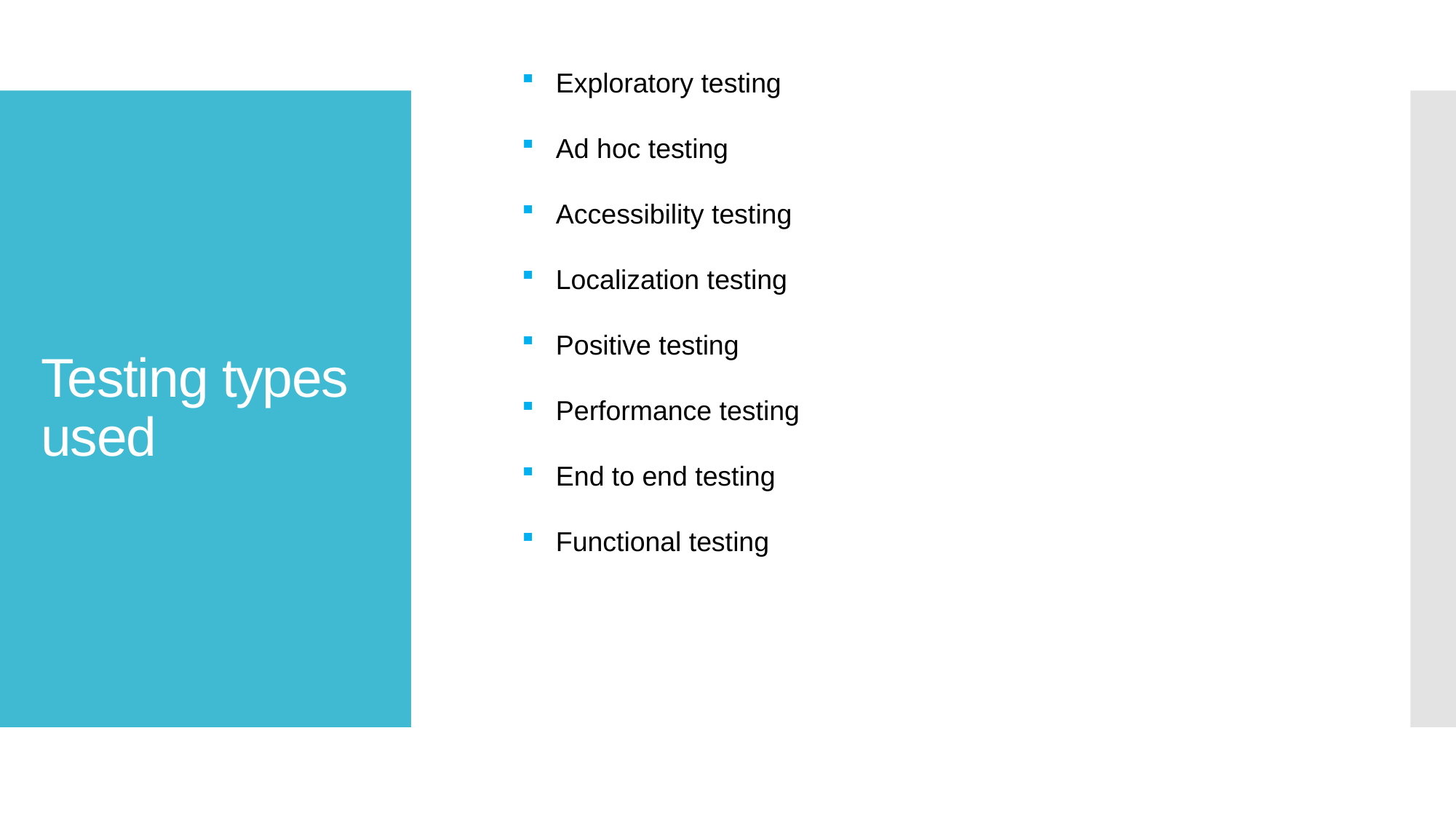

Exploratory testing

Ad hoc testing

Accessibility testing

Localization testing

Positive testing

Performance testing

End to end testing

Functional testing
# Testing types used